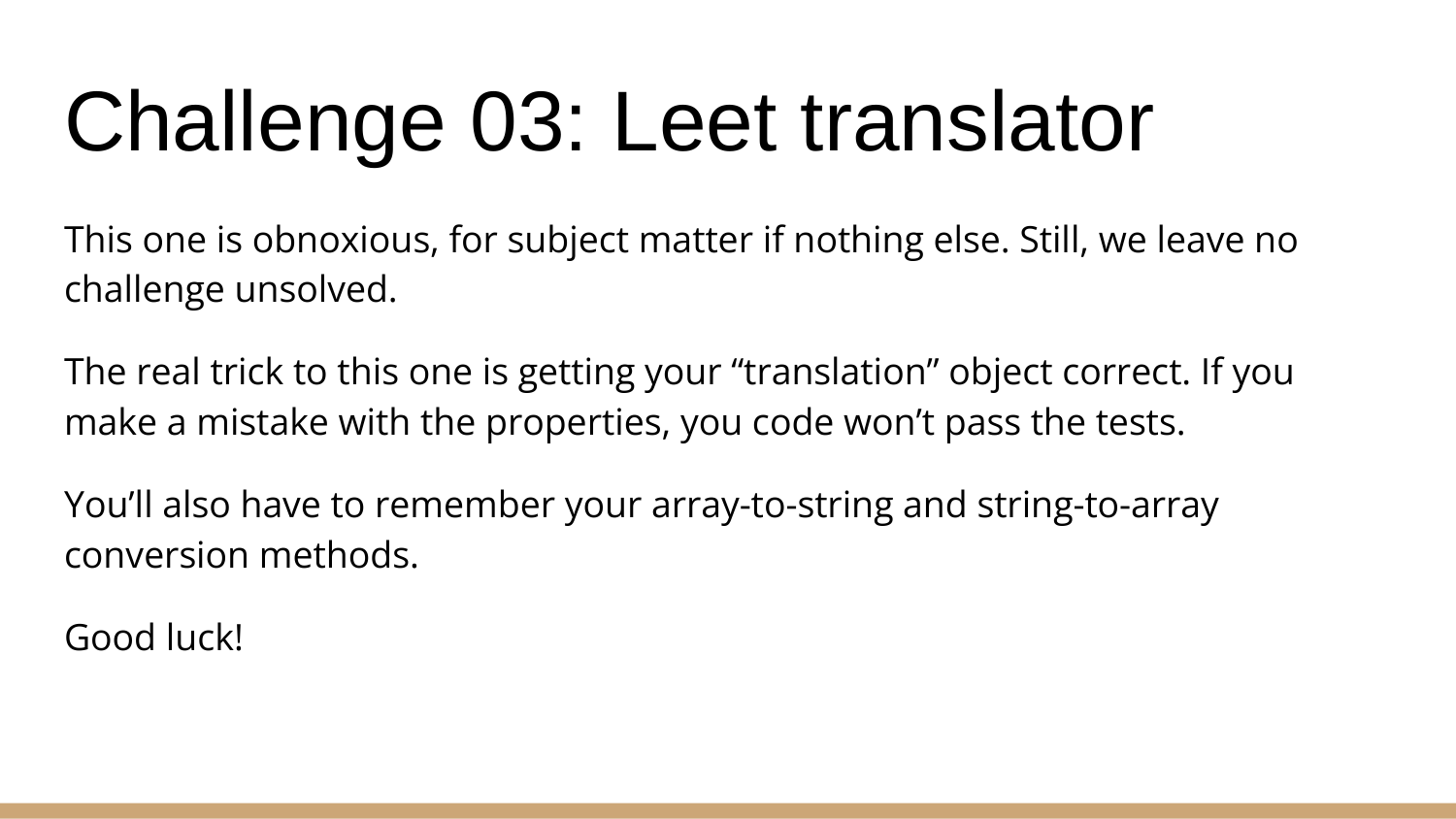

# Challenge 03: Leet translator
This one is obnoxious, for subject matter if nothing else. Still, we leave no challenge unsolved.
The real trick to this one is getting your “translation” object correct. If you make a mistake with the properties, you code won’t pass the tests.
You’ll also have to remember your array-to-string and string-to-array conversion methods.
Good luck!